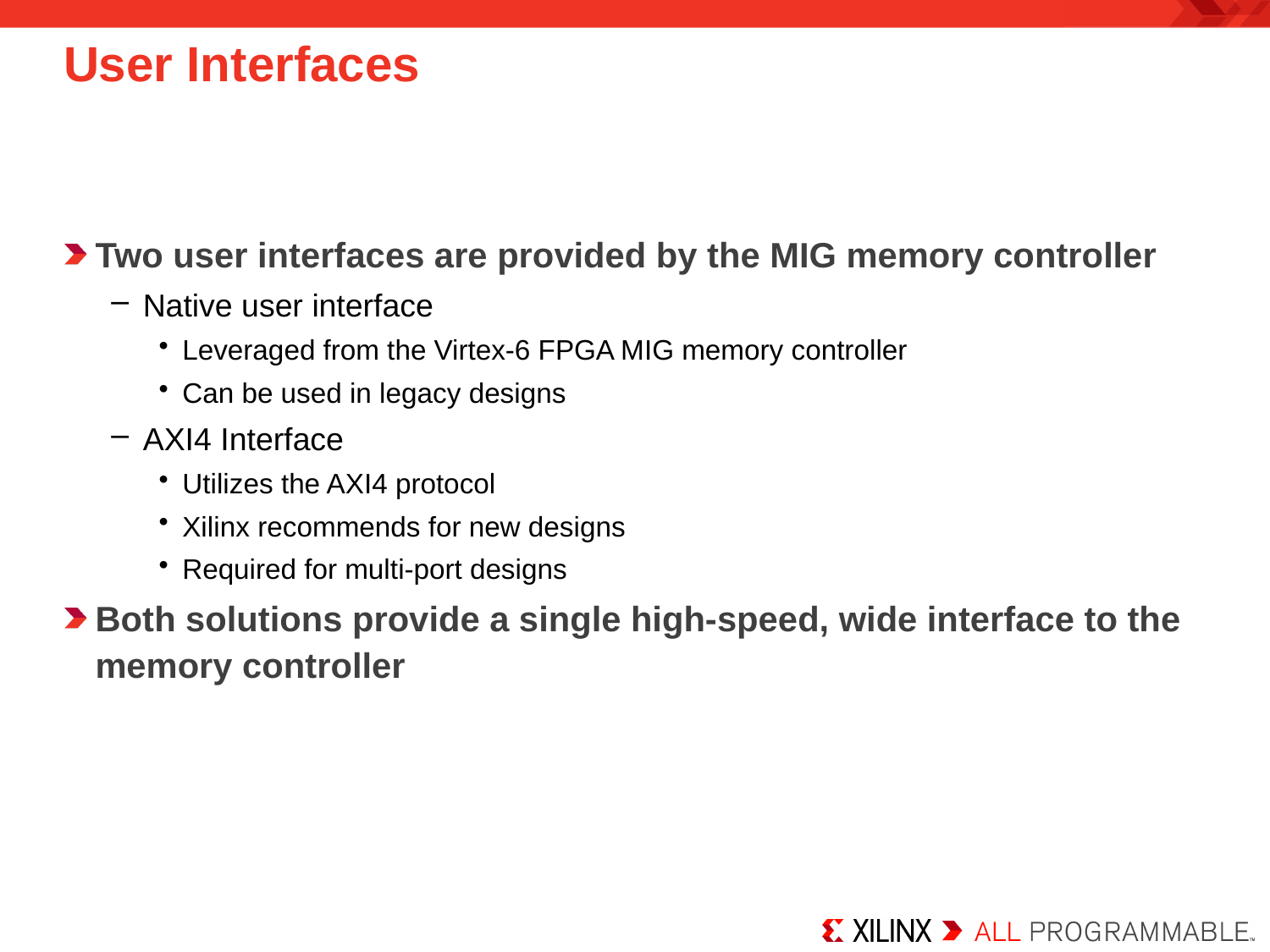

# User Interfaces
Two user interfaces are provided by the MIG memory controller
Native user interface
Leveraged from the Virtex-6 FPGA MIG memory controller
Can be used in legacy designs
AXI4 Interface
Utilizes the AXI4 protocol
Xilinx recommends for new designs
Required for multi-port designs
Both solutions provide a single high-speed, wide interface to the memory controller